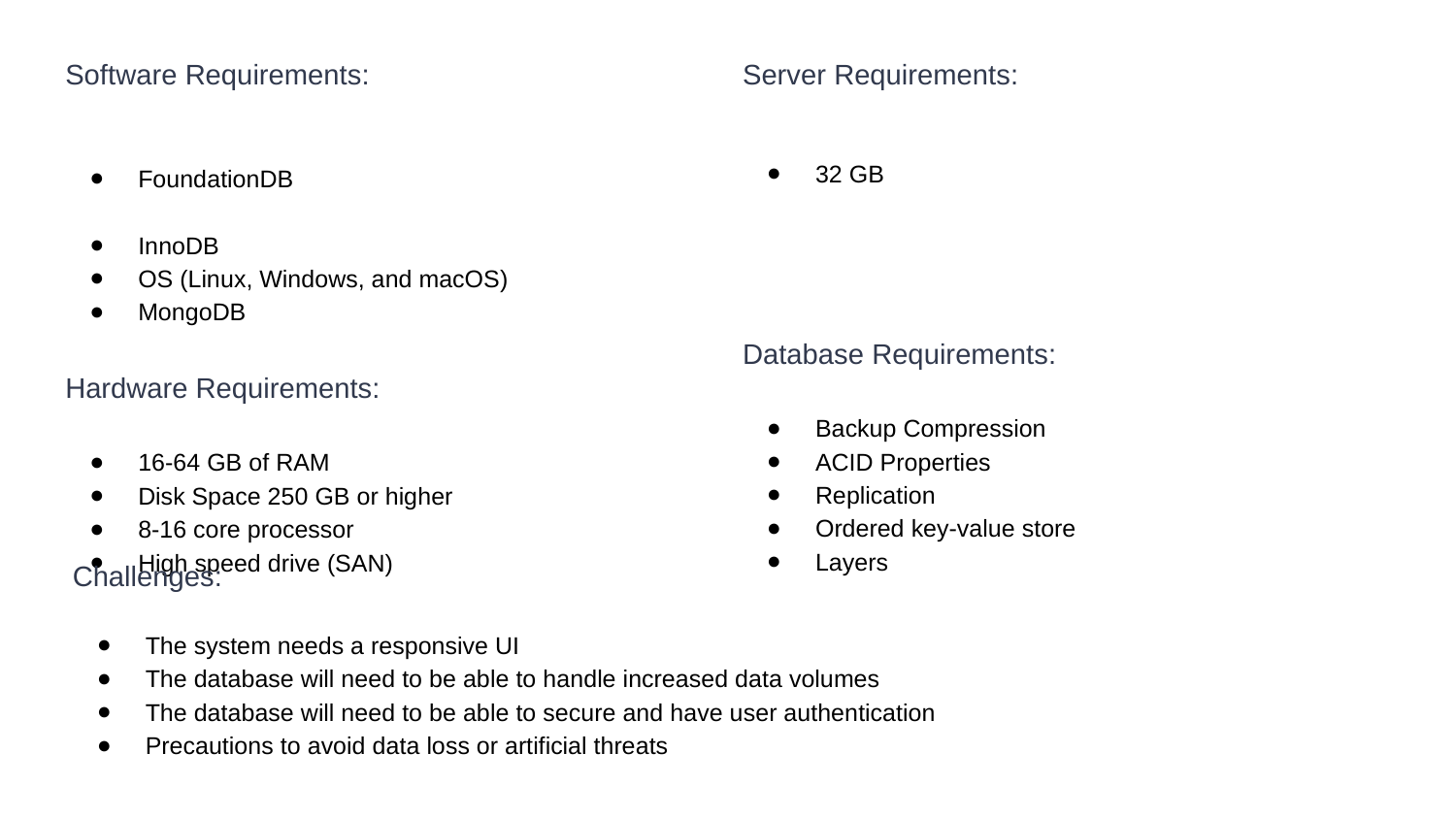

Software Requirements:

FoundationDB
InnoDB
OS (Linux, Windows, and macOS)
MongoDB

Hardware Requirements:

16-64 GB of RAM
Disk Space 250 GB or higher
8-16 core processor
High speed drive (SAN)

Server Requirements:

32 GB

Database Requirements:

Backup Compression
ACID Properties
Replication
Ordered key-value store
Layers

Challenges:

The system needs a responsive UI
The database will need to be able to handle increased data volumes
The database will need to be able to secure and have user authentication
Precautions to avoid data loss or artificial threats